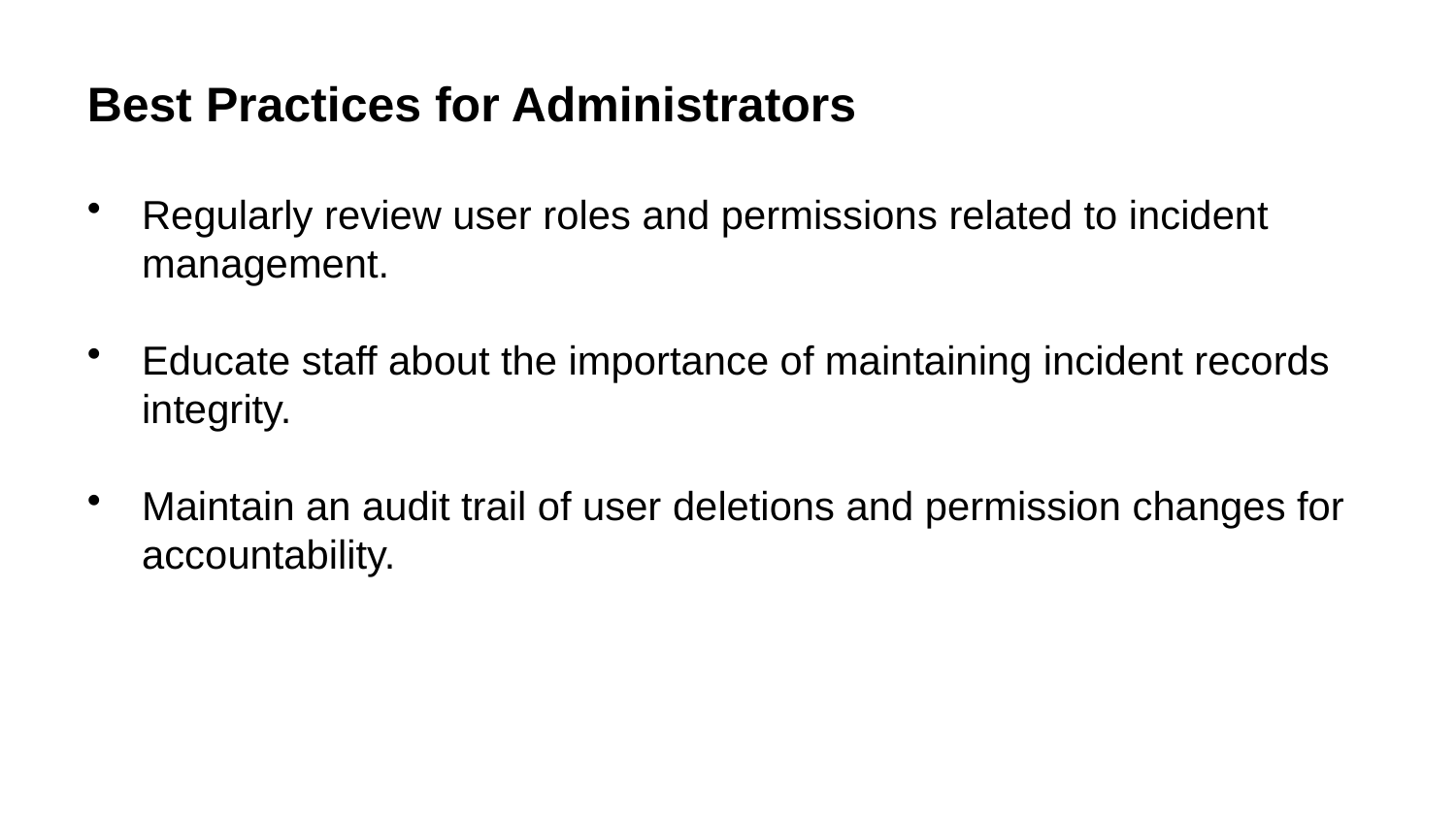

Best Practices for Administrators
Regularly review user roles and permissions related to incident management.

Educate staff about the importance of maintaining incident records integrity.

Maintain an audit trail of user deletions and permission changes for accountability.